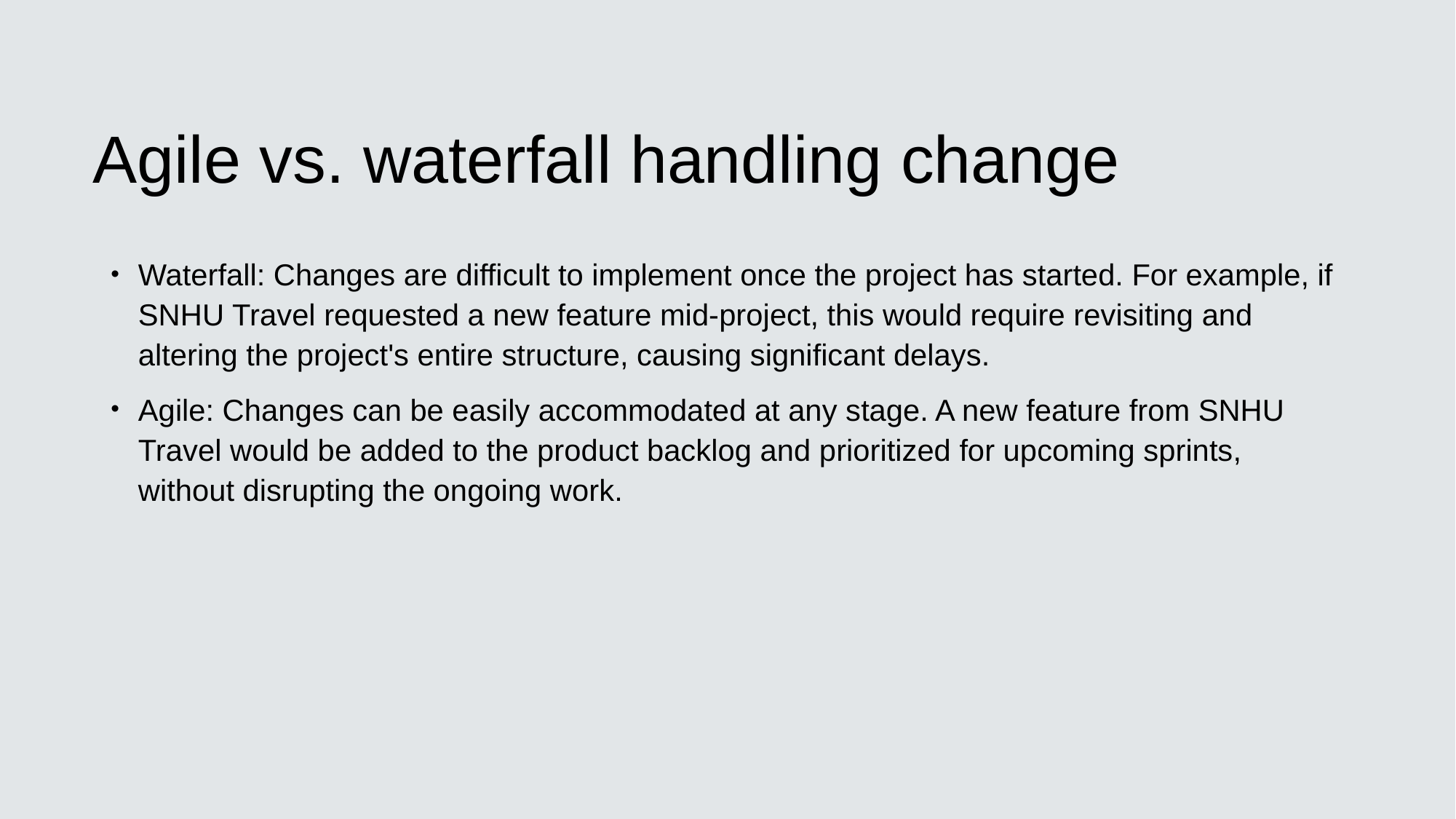

# Agile vs. waterfall handling change
Waterfall: Changes are difficult to implement once the project has started. For example, if SNHU Travel requested a new feature mid-project, this would require revisiting and altering the project's entire structure, causing significant delays.
Agile: Changes can be easily accommodated at any stage. A new feature from SNHU Travel would be added to the product backlog and prioritized for upcoming sprints, without disrupting the ongoing work.